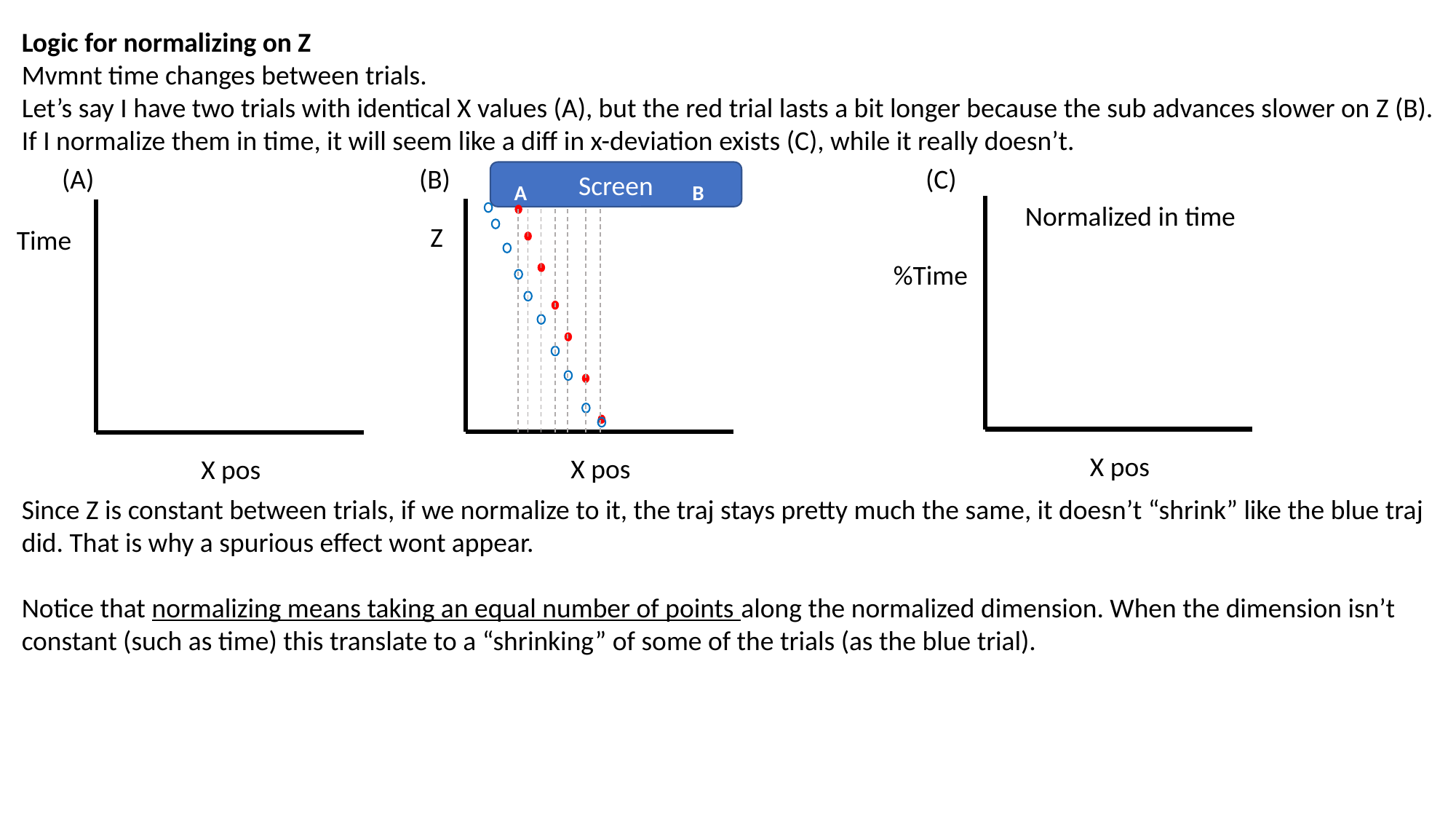

Logic for normalizing on Z
Mvmnt time changes between trials.
Let’s say I have two trials with identical X values (A), but the red trial lasts a bit longer because the sub advances slower on Z (B).
If I normalize them in time, it will seem like a diff in x-deviation exists (C), while it really doesn’t.
(A)
(B)
(C)
Screen
   A                                   B
Normalized in time

Z
Time

%Time

X pos
X pos
X pos
Since Z is constant between trials, if we normalize to it, the traj stays pretty much the same, it doesn’t “shrink” like the blue traj did. That is why a spurious effect wont appear.

Notice that normalizing means taking an equal number of points along the normalized dimension. When the dimension isn’t constant (such as time) this translate to a “shrinking” of some of the trials (as the blue trial).